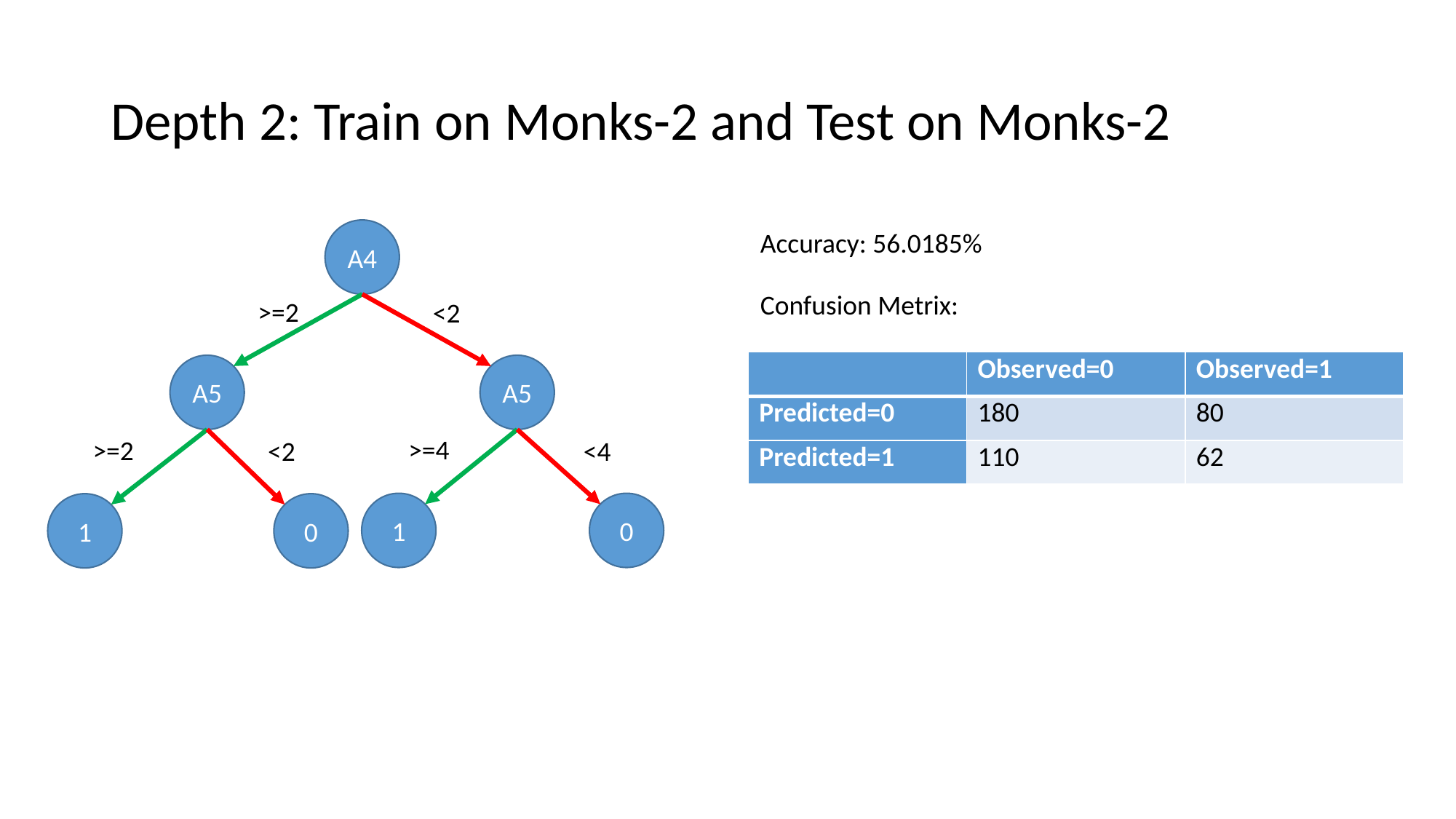

# Depth 2: Train on Monks-2 and Test on Monks-2
A4
Accuracy: 56.0185%
Confusion Metrix:
>=2
<2
|  | Observed=0 | Observed=1 |
| --- | --- | --- |
| Predicted=0 | 180 | 80 |
| Predicted=1 | 110 | 62 |
A5
A5
>=4
>=2
<4
<2
1
0
1
0